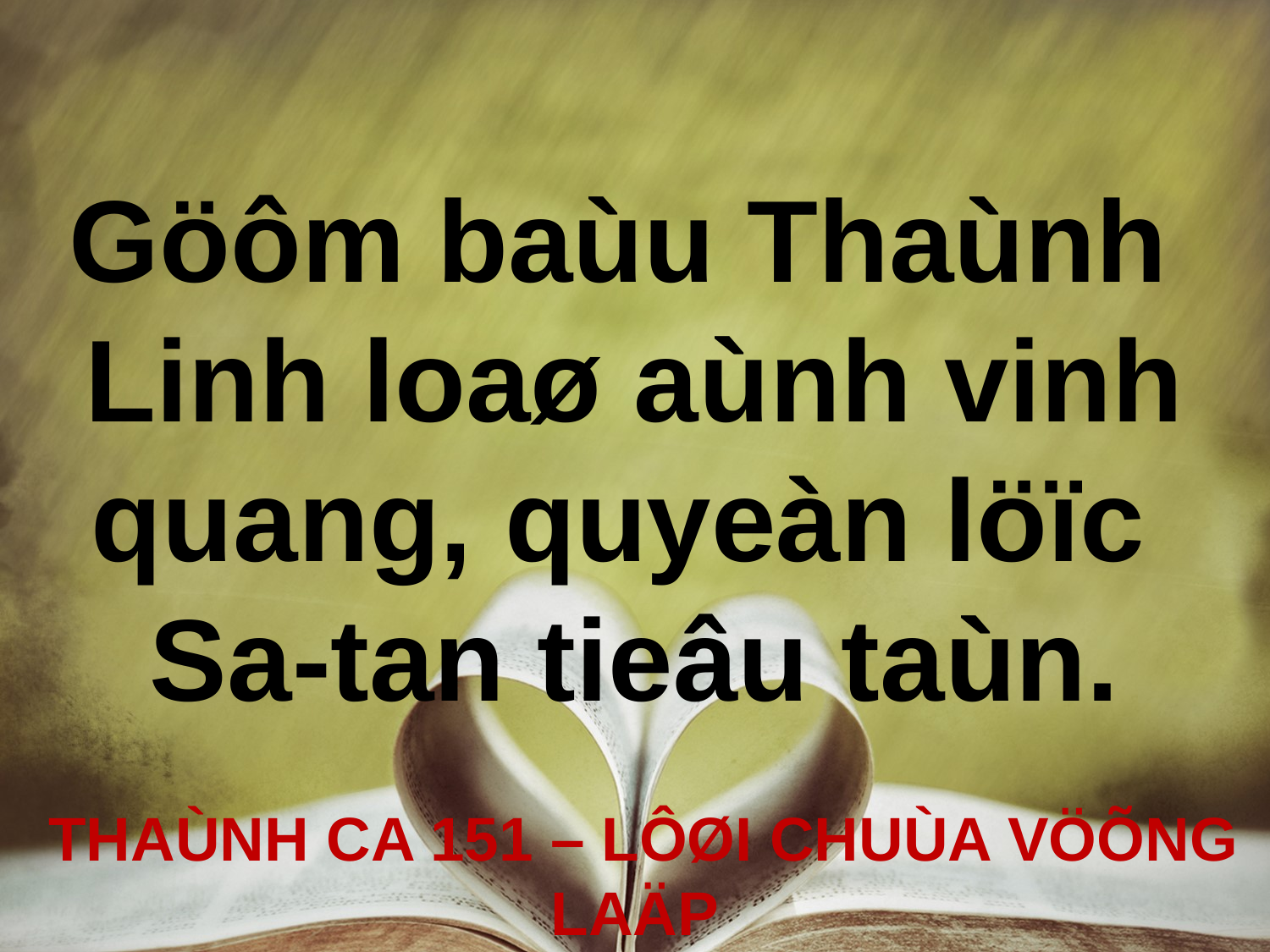

Göôm baùu Thaùnh
Linh loaø aùnh vinh quang, quyeàn löïc
Sa-tan tieâu taùn.
 THAÙNH CA 151 – LÔØI CHUÙA VÖÕNG LAÄP